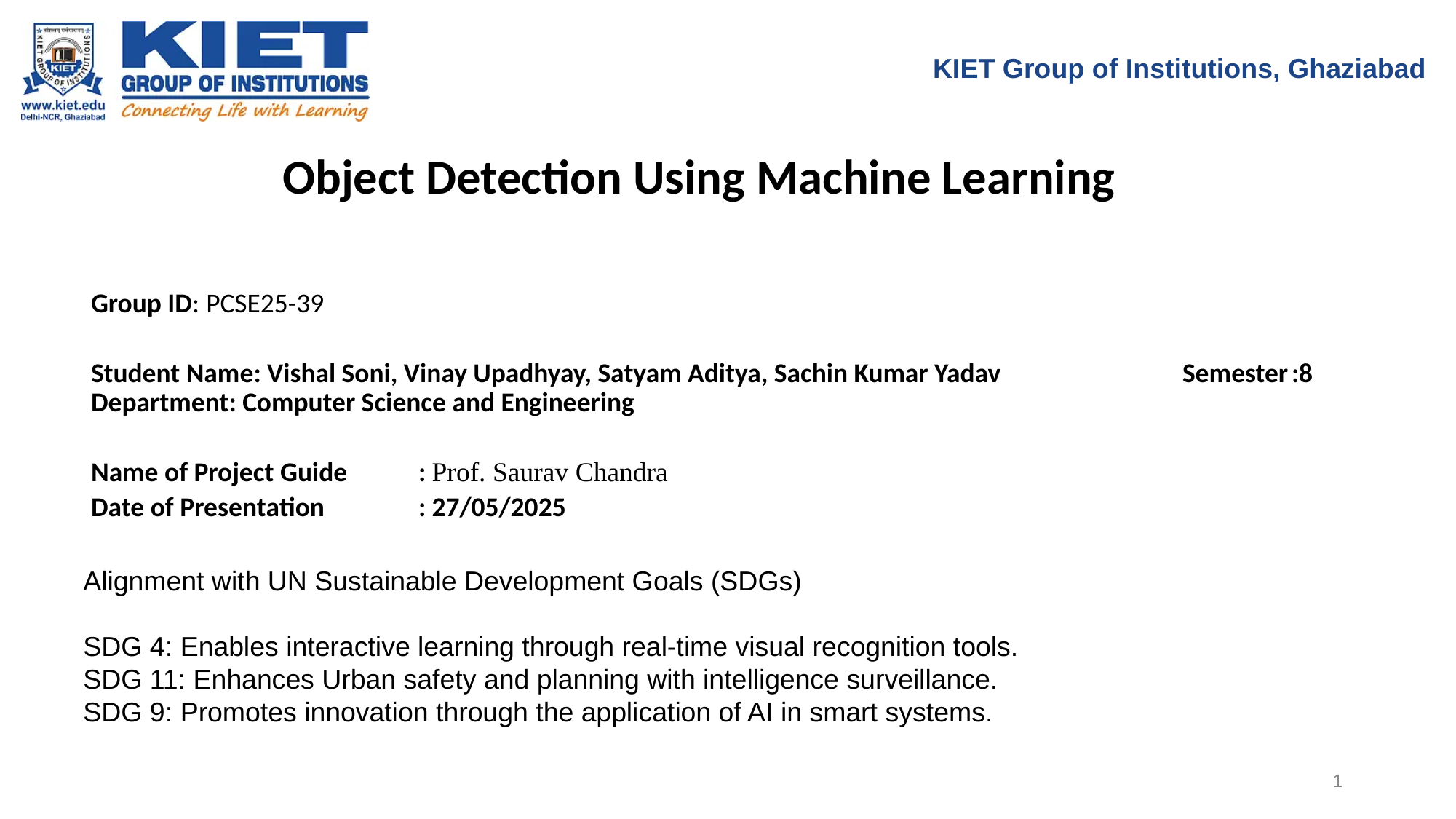

KIET Group of Institutions, Ghaziabad
                Object Detection Using Machine Learning
Group ID:	 PCSE25-39

Student Name: Vishal Soni, Vinay Upadhyay, Satyam Aditya, Sachin Kumar Yadav		Semester	:8 Department: Computer Science and Engineering

Name of Project Guide	: Prof. Saurav Chandra
Date of Presentation	: 27/05/2025

Alignment with UN Sustainable Development Goals (SDGs)
SDG 4: Enables interactive learning through real-time visual recognition tools.
SDG 11: Enhances Urban safety and planning with intelligence surveillance.
SDG 9: Promotes innovation through the application of AI in smart systems.. the means of implementation and revitalize the Global Partnership for Sustainable Development
1